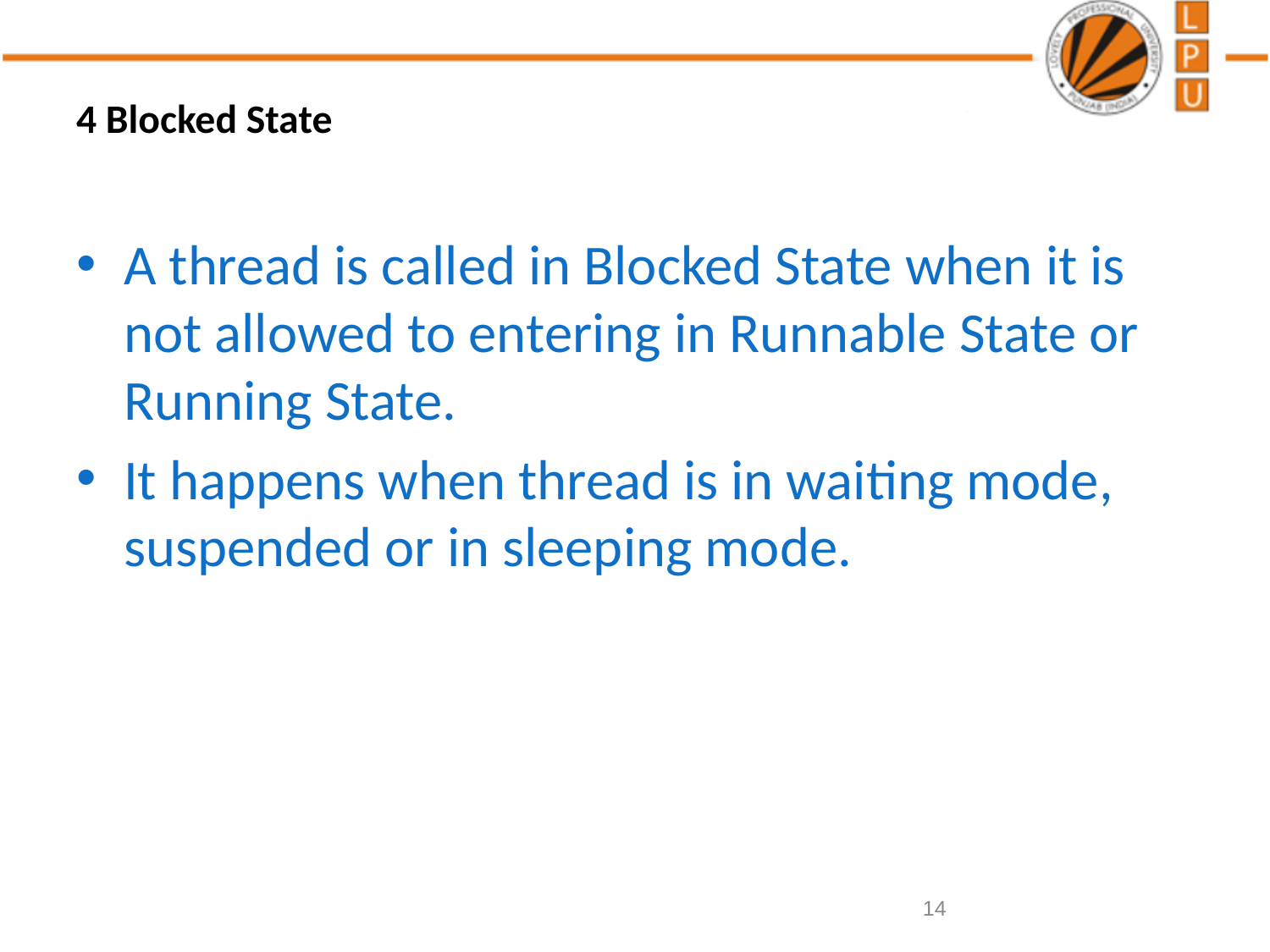

# 4 Blocked State
A thread is called in Blocked State when it is not allowed to entering in Runnable State or Running State.
It happens when thread is in waiting mode, suspended or in sleeping mode.

14